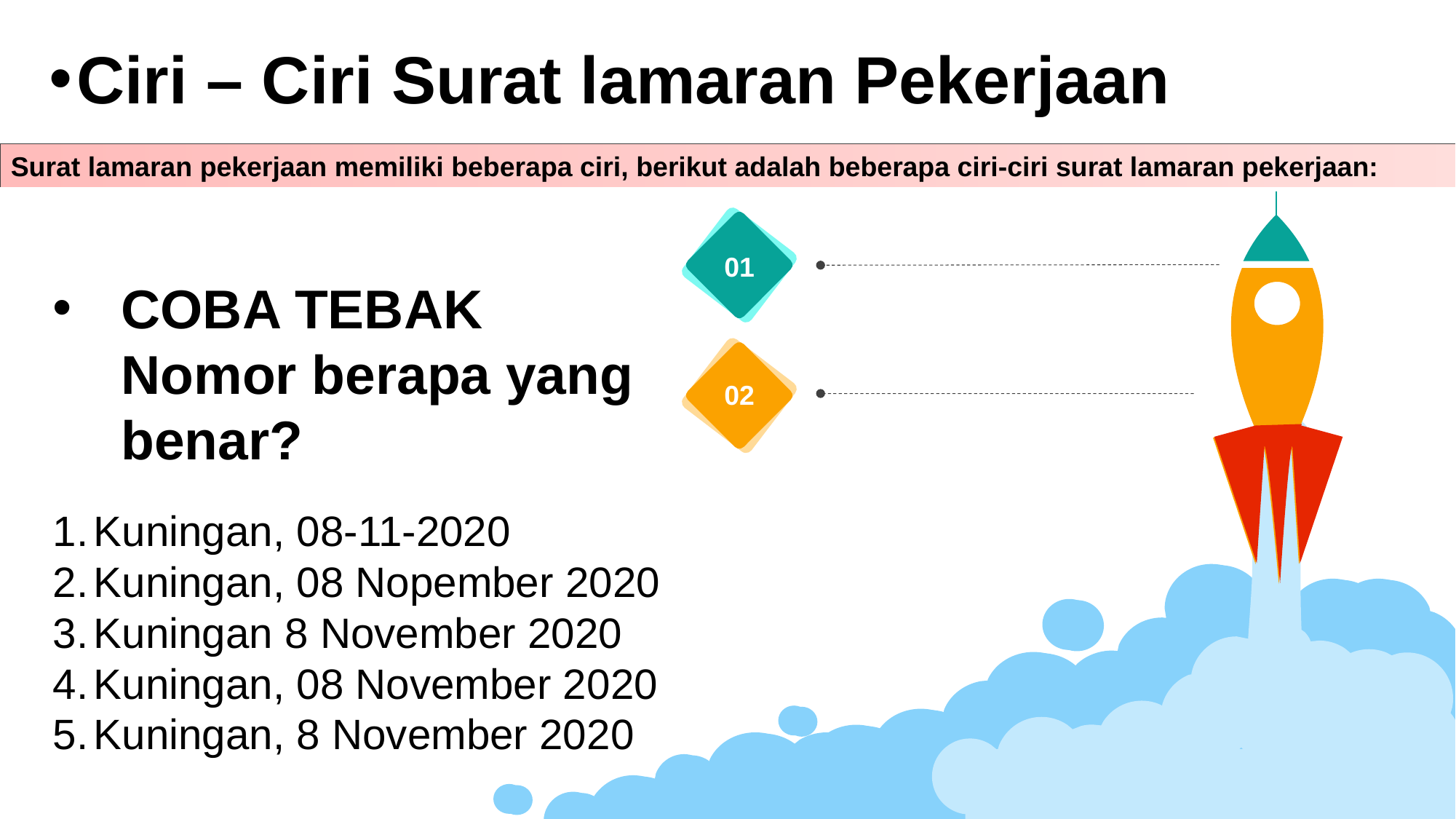

Ciri – Ciri Surat lamaran Pekerjaan
Surat lamaran pekerjaan memiliki beberapa ciri, berikut adalah beberapa ciri-ciri surat lamaran pekerjaan:

01
COBA TEBAK Nomor berapa yang benar?

Kuningan, 08-11-2020
Kuningan, 08 Nopember 2020
Kuningan 8 November 2020
Kuningan, 08 November 2020
Kuningan, 8 November 2020

02